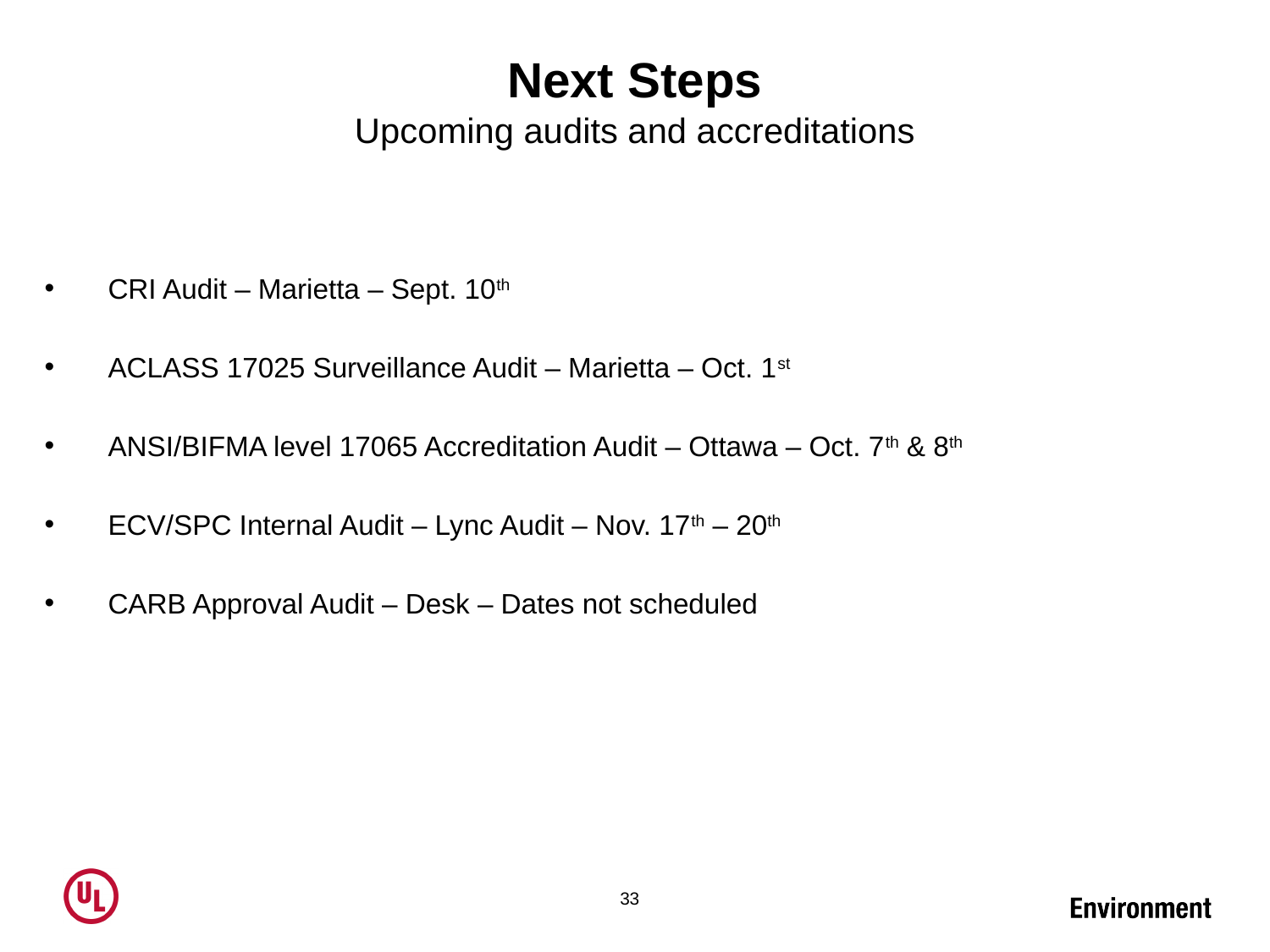

# Next Steps Upcoming audits and accreditations
CRI Audit – Marietta – Sept. 10th

ACLASS 17025 Surveillance Audit – Marietta – Oct. 1st

ANSI/BIFMA level 17065 Accreditation Audit – Ottawa – Oct. 7th & 8th

ECV/SPC Internal Audit – Lync Audit – Nov. 17th – 20th

CARB Approval Audit – Desk – Dates not scheduled

33